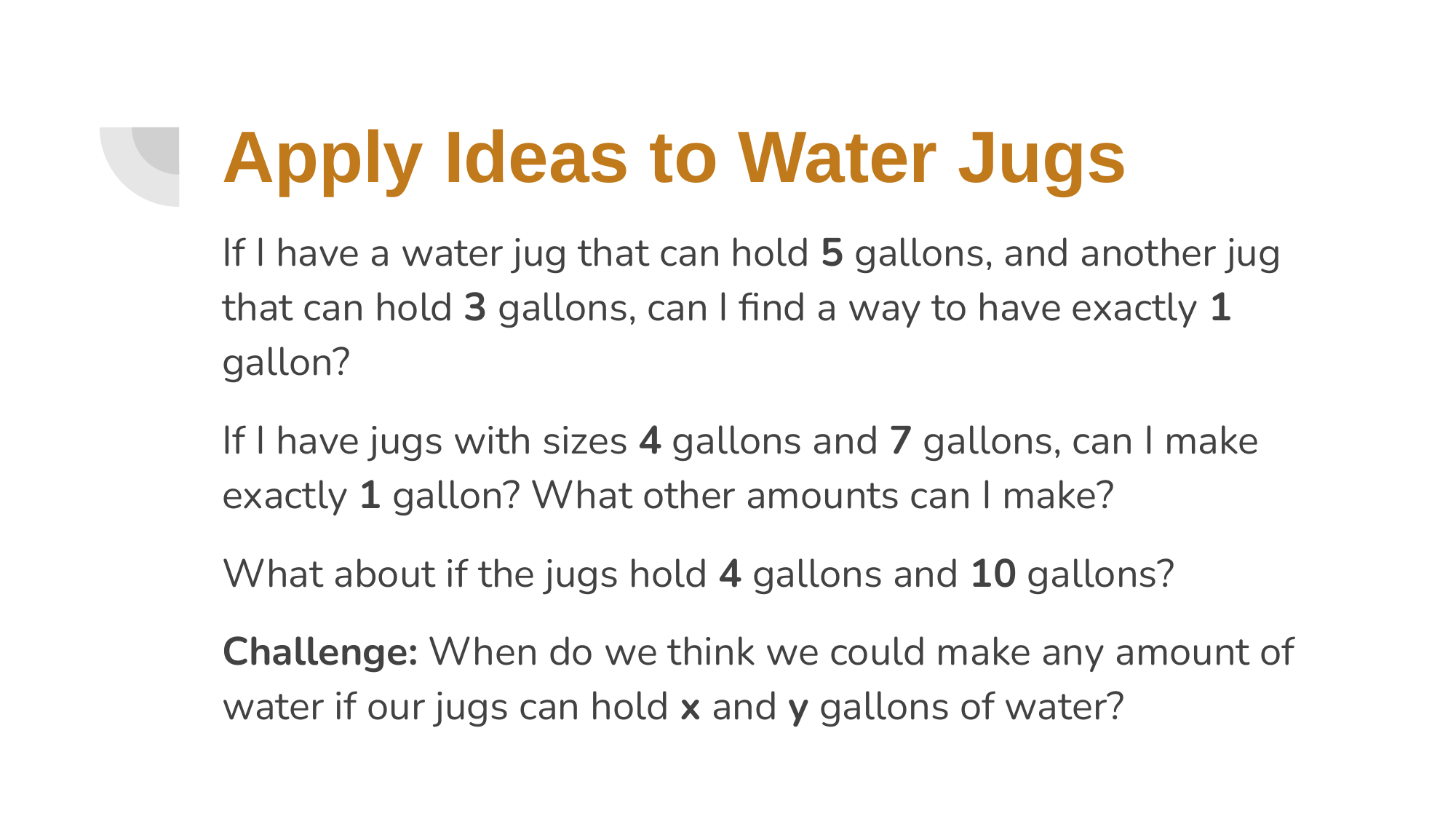

# Apply Ideas to Water Jugs
If I have a water jug that can hold 5 gallons, and another jug that can hold 3 gallons, can I find a way to have exactly 1 gallon?
If I have jugs with sizes 4 gallons and 7 gallons, can I make exactly 1 gallon? What other amounts can I make?
What about if the jugs hold 4 gallons and 10 gallons?
Challenge: When do we think we could make any amount of water if our jugs can hold x and y gallons of water?